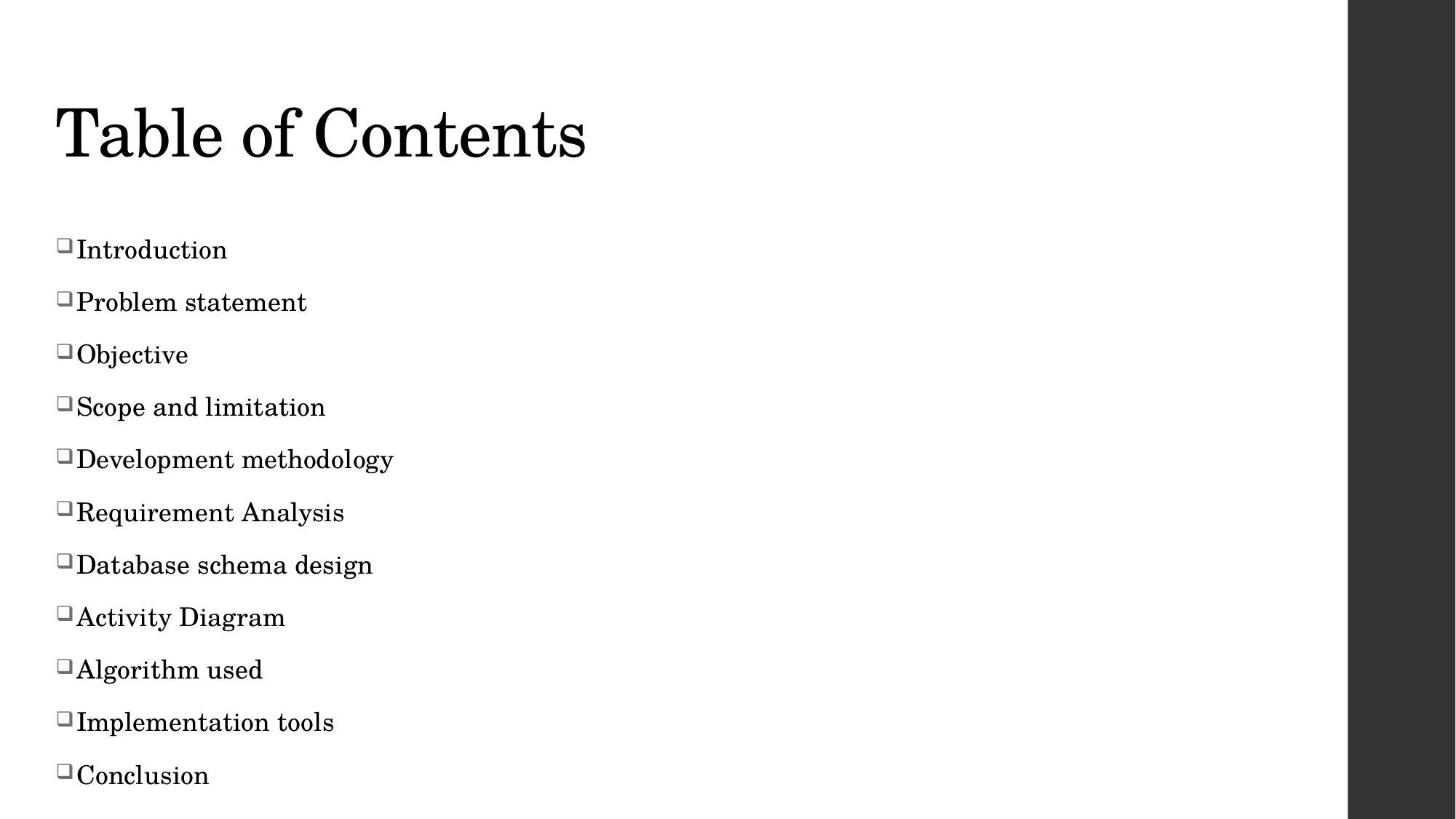

# Table of Contents
Introduction
Problem statement
Objective
Scope and limitation
Development methodology
Requirement Analysis
Database schema design
Activity Diagram
Algorithm used
Implementation tools
Conclusion